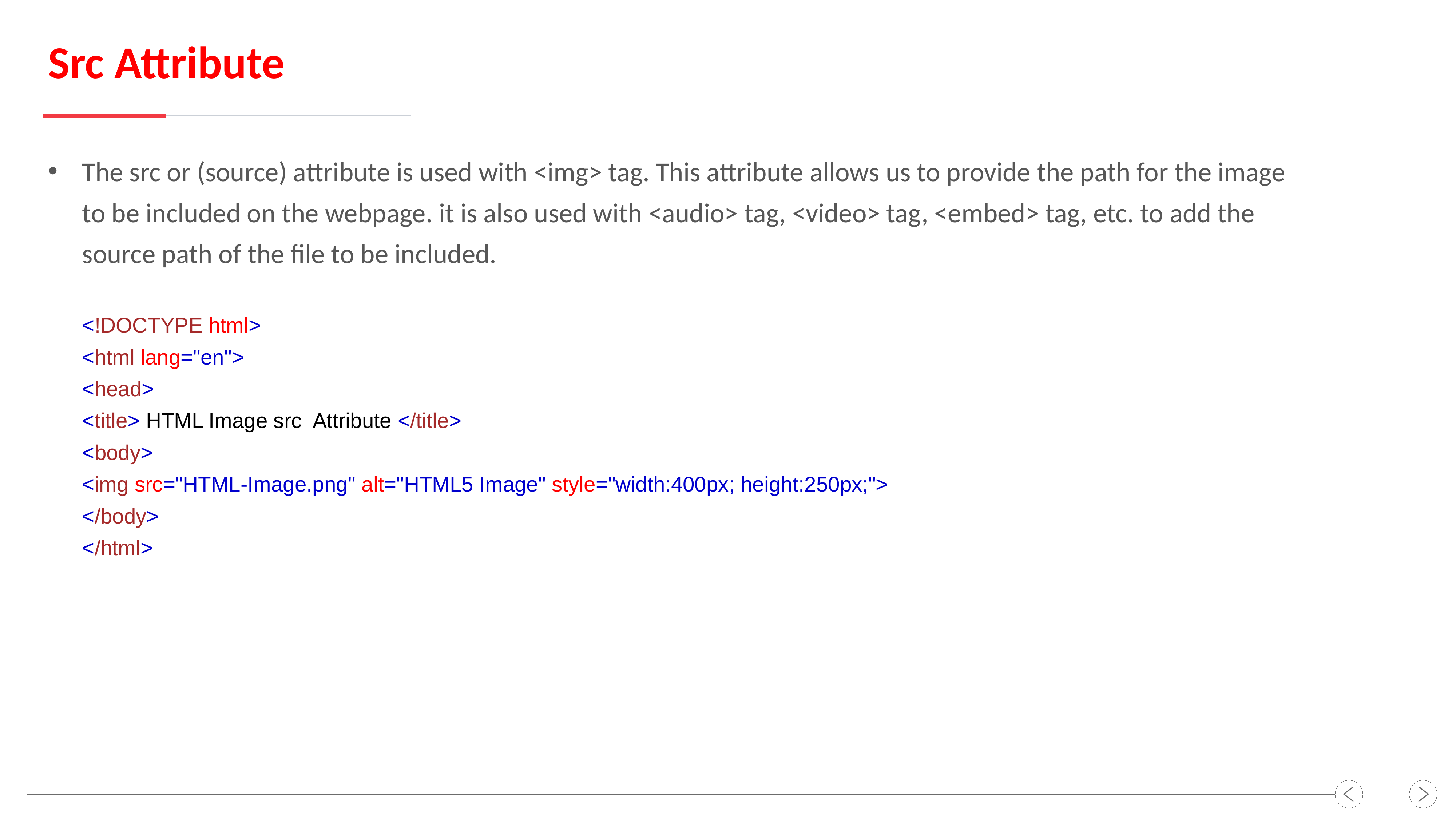

Src Attribute
The src or (source) attribute is used with <img> tag. This attribute allows us to provide the path for the image to be included on the webpage. it is also used with <audio> tag, <video> tag, <embed> tag, etc. to add the source path of the file to be included.
<!DOCTYPE html>
<html lang="en">
<head>
<title> HTML Image src  Attribute </title>
<body>
<img src="HTML-Image.png" alt="HTML5 Image" style="width:400px; height:250px;">
</body>
</html>